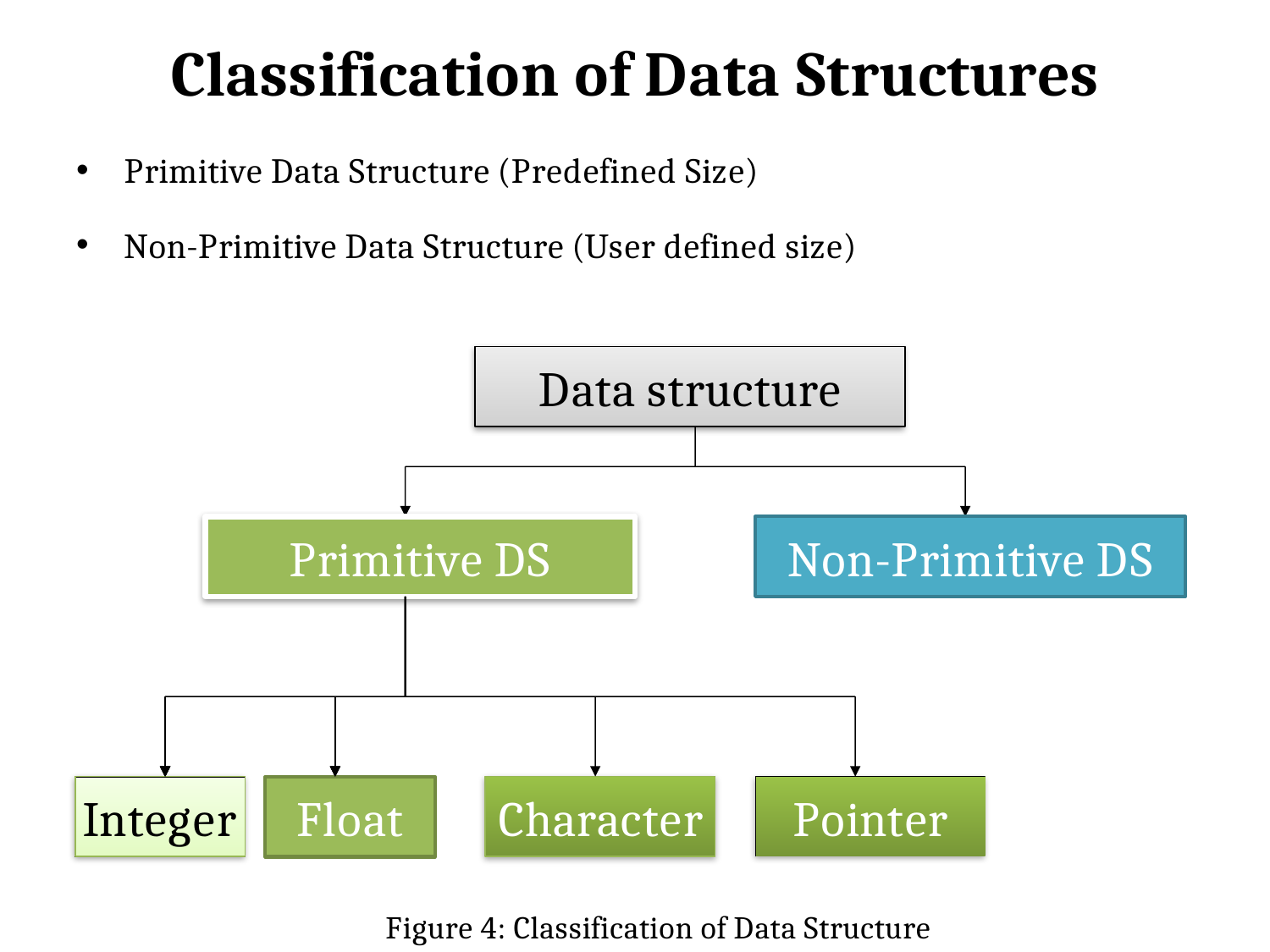

# Classification of Data Structures
Primitive Data Structure (Predefined Size)
Non-Primitive Data Structure (User defined size)

Data structure

Primitive DS
Non-Primitive DS

Integer
Float
Character
Pointer
Integer
Float
Float
Figure 4: Classification of Data Structure